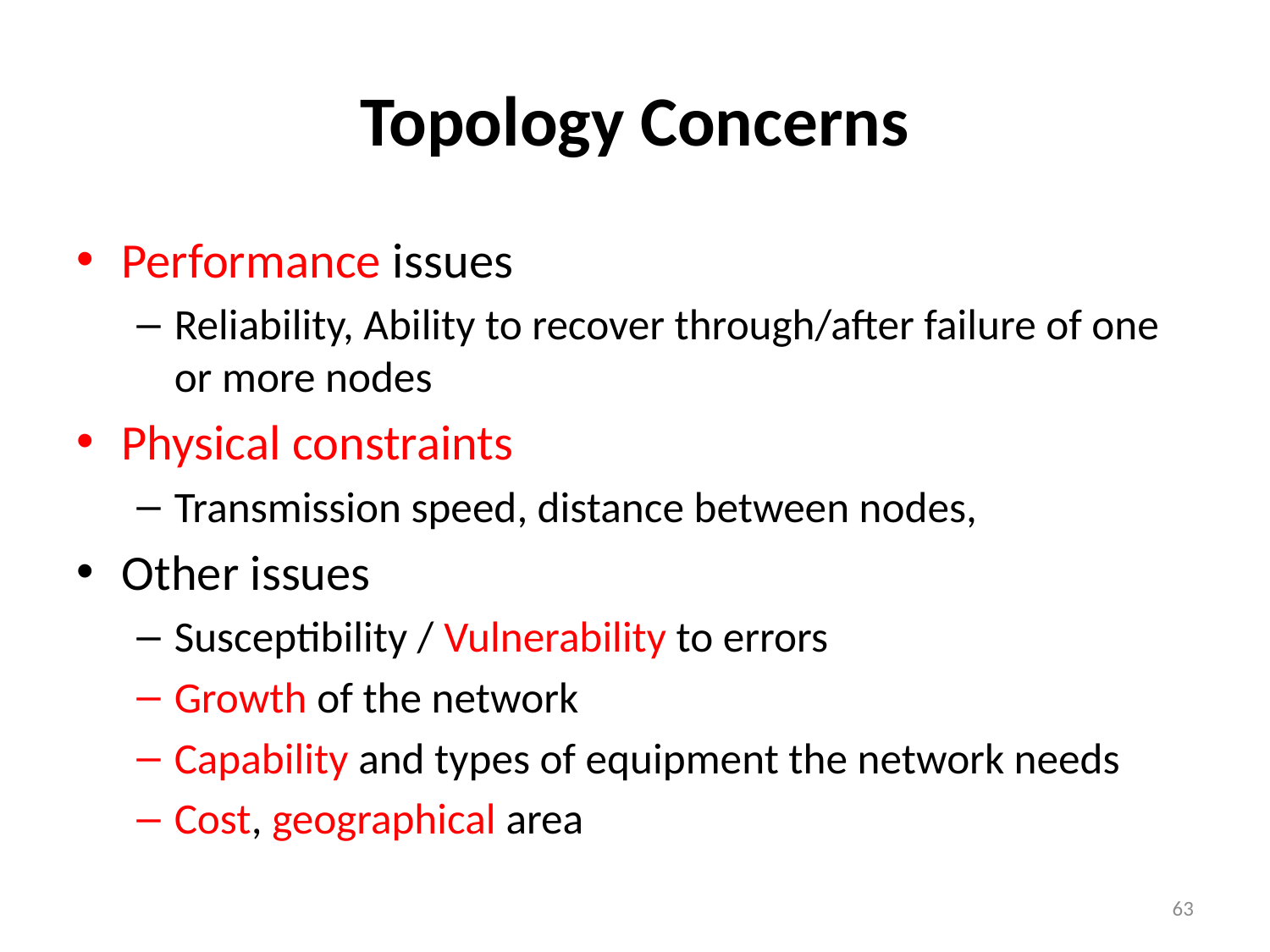

# Topology Concerns
Performance issues
Reliability, Ability to recover through/after failure of one or more nodes
Physical constraints
Transmission speed, distance between nodes,
Other issues
Susceptibility / Vulnerability to errors
Growth of the network
Capability and types of equipment the network needs
Cost, geographical area

63